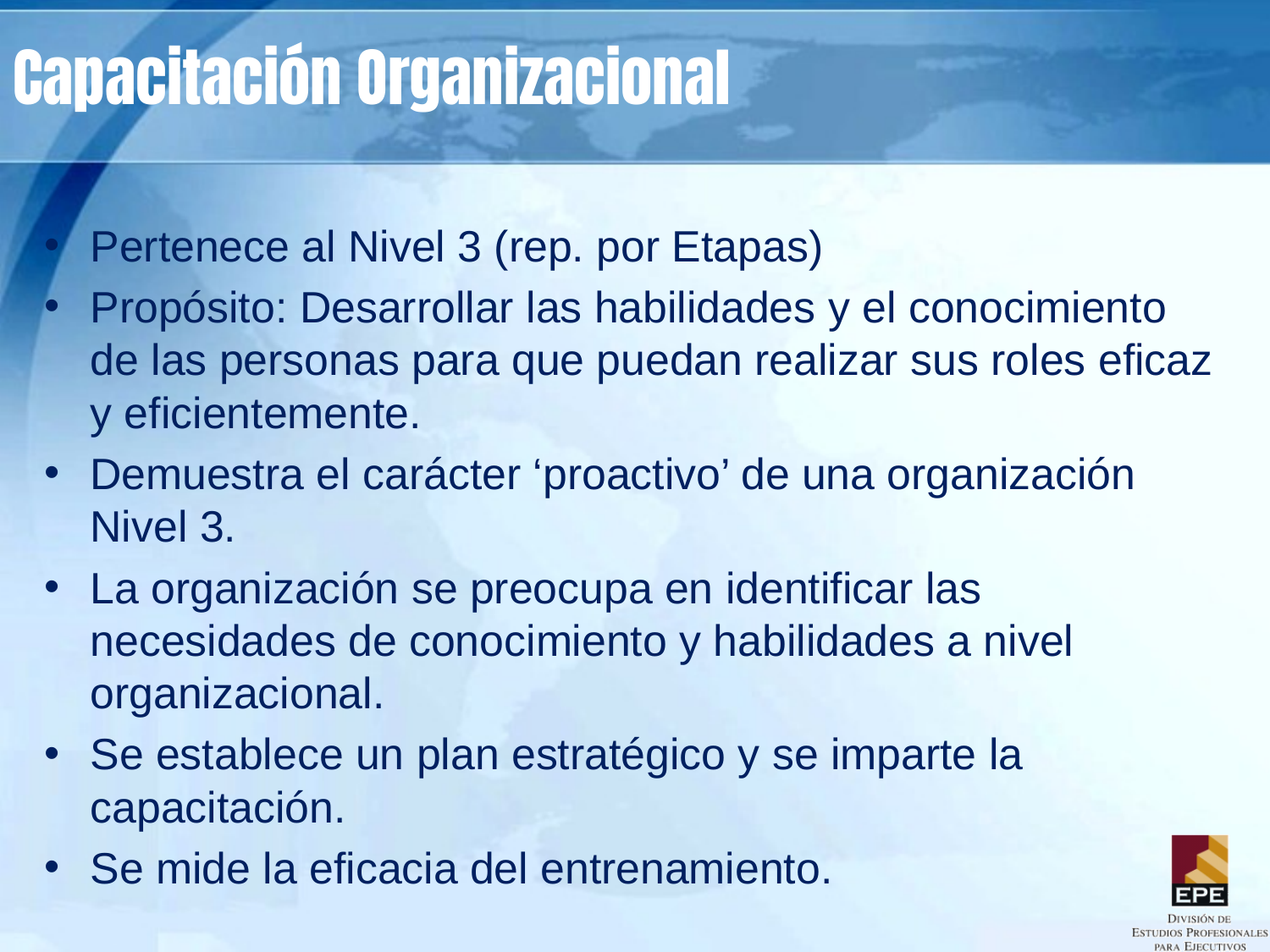

# Capacitación Organizacional

Pertenece al Nivel 3 (rep. por Etapas)
Propósito: Desarrollar las habilidades y el conocimiento de las personas para que puedan realizar sus roles eficaz y eficientemente.
Demuestra el carácter ‘proactivo’ de una organización Nivel 3.
La organización se preocupa en identificar las necesidades de conocimiento y habilidades a nivel organizacional.
Se establece un plan estratégico y se imparte la capacitación.
Se mide la eficacia del entrenamiento.